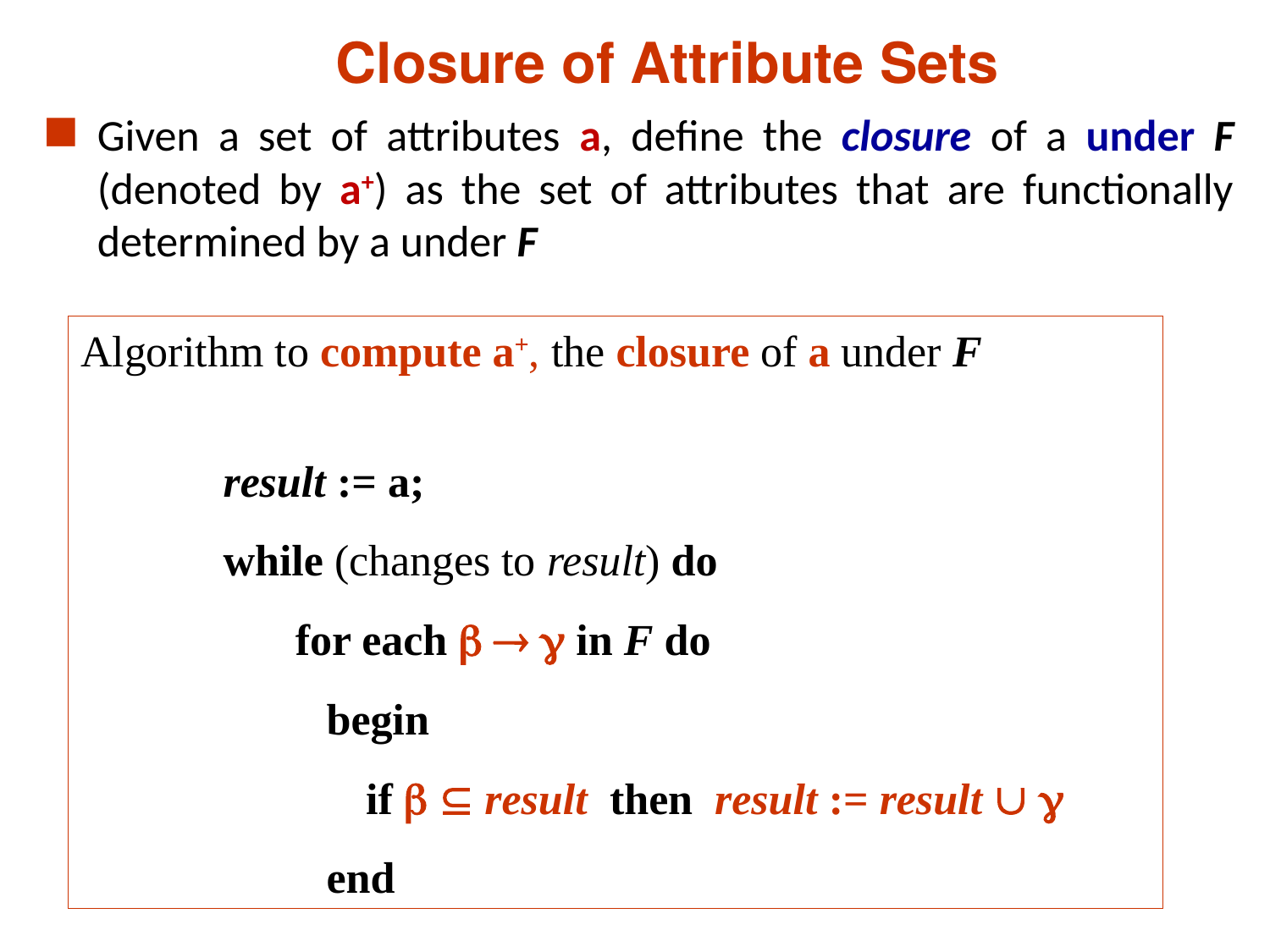

# Closure of Attribute Sets
Given a set of attributes a, define the closure of a under F (denoted by a+) as the set of attributes that are functionally determined by a under F

Algorithm to compute a+, the closure of a under F
      	result := a;
	while (changes to result) do
		for each β → γ in F do
			begin
				if β ⊆ result  then  result := result ∪ γ
			end